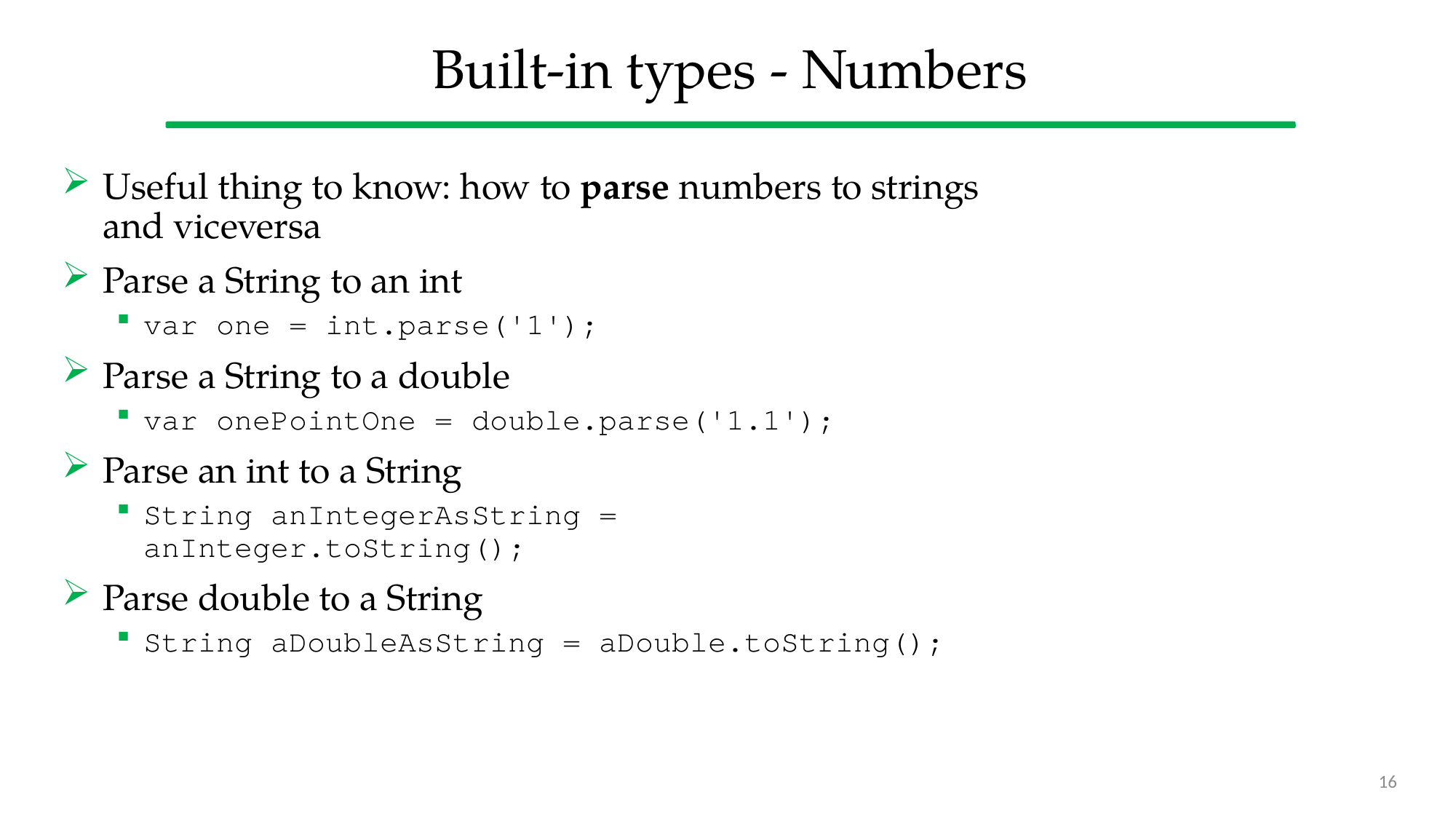

# Built-in types - Numbers
Useful thing to know: how to parse numbers to strings and viceversa
Parse a String to an int
var one = int.parse('1');
Parse a String to a double
var onePointOne = double.parse('1.1');
Parse an int to a String
String anIntegerAsString = anInteger.toString();
Parse double to a String
String aDoubleAsString = aDouble.toString();
16